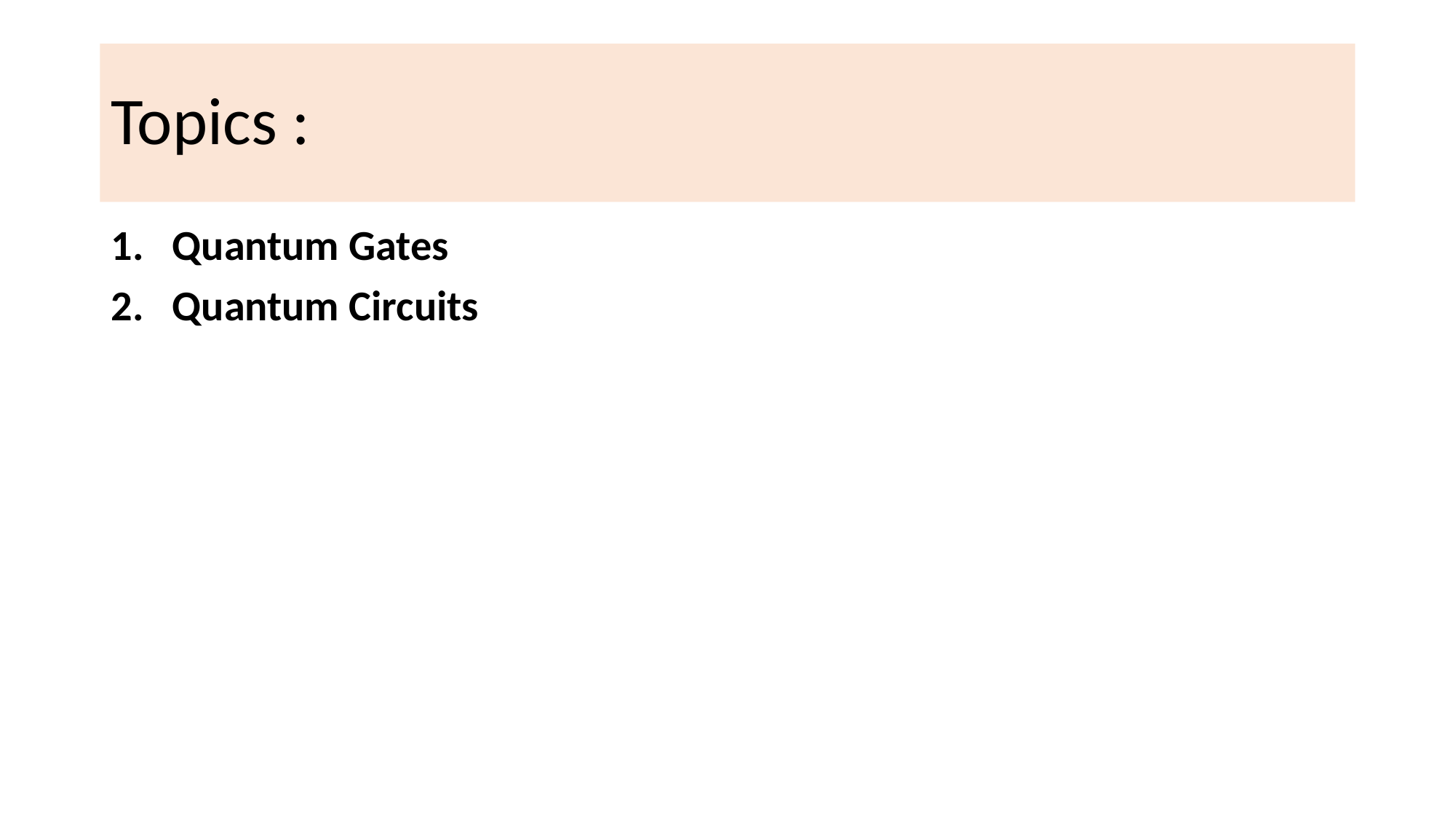

# Topics :
Quantum Gates
Quantum Circuits